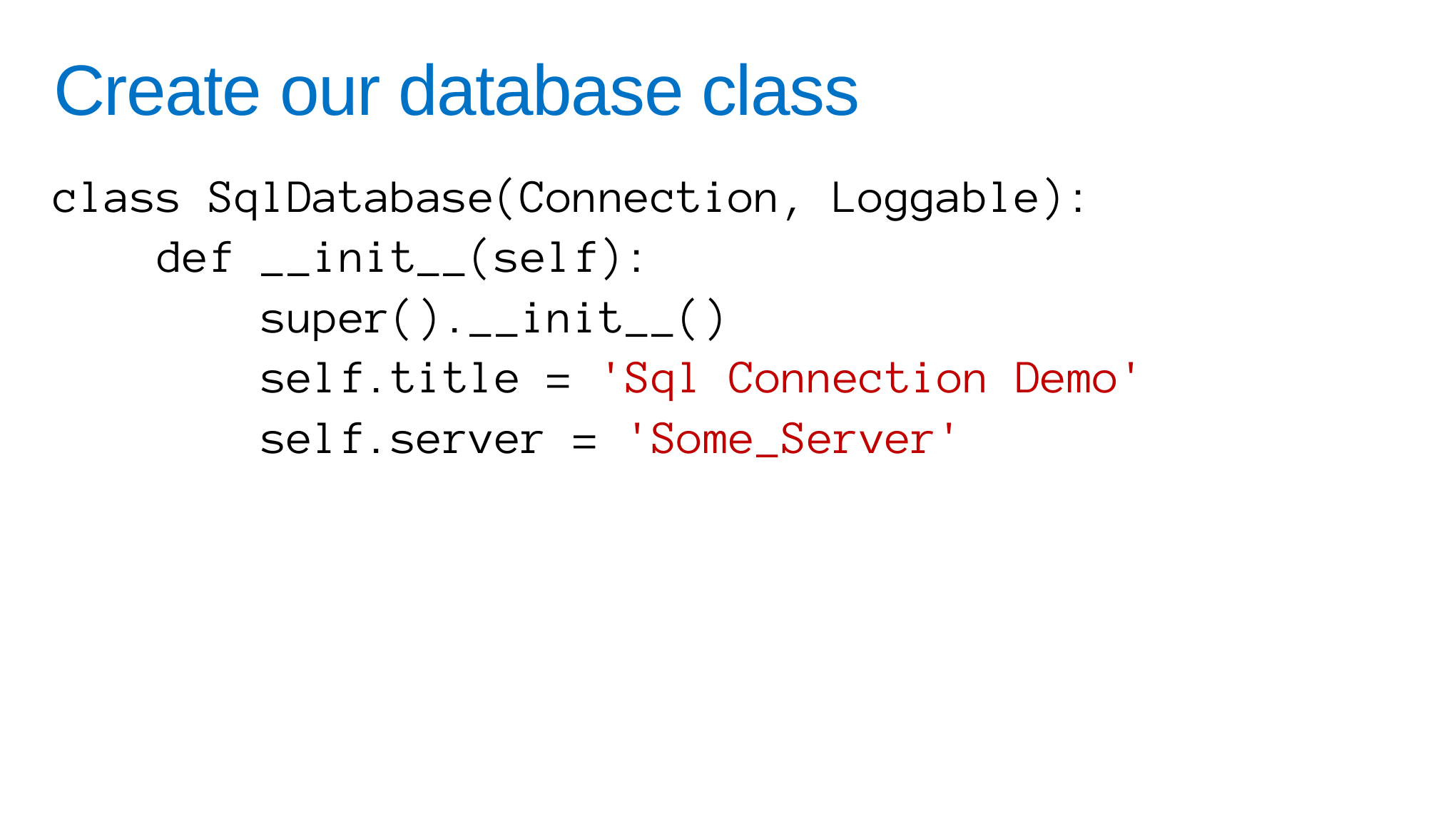

# Create our database class
class SqlDatabase(Connection, Loggable):
    def __init__(self):
        super().__init__()
        self.title = 'Sql Connection Demo'
        self.server = 'Some_Server'